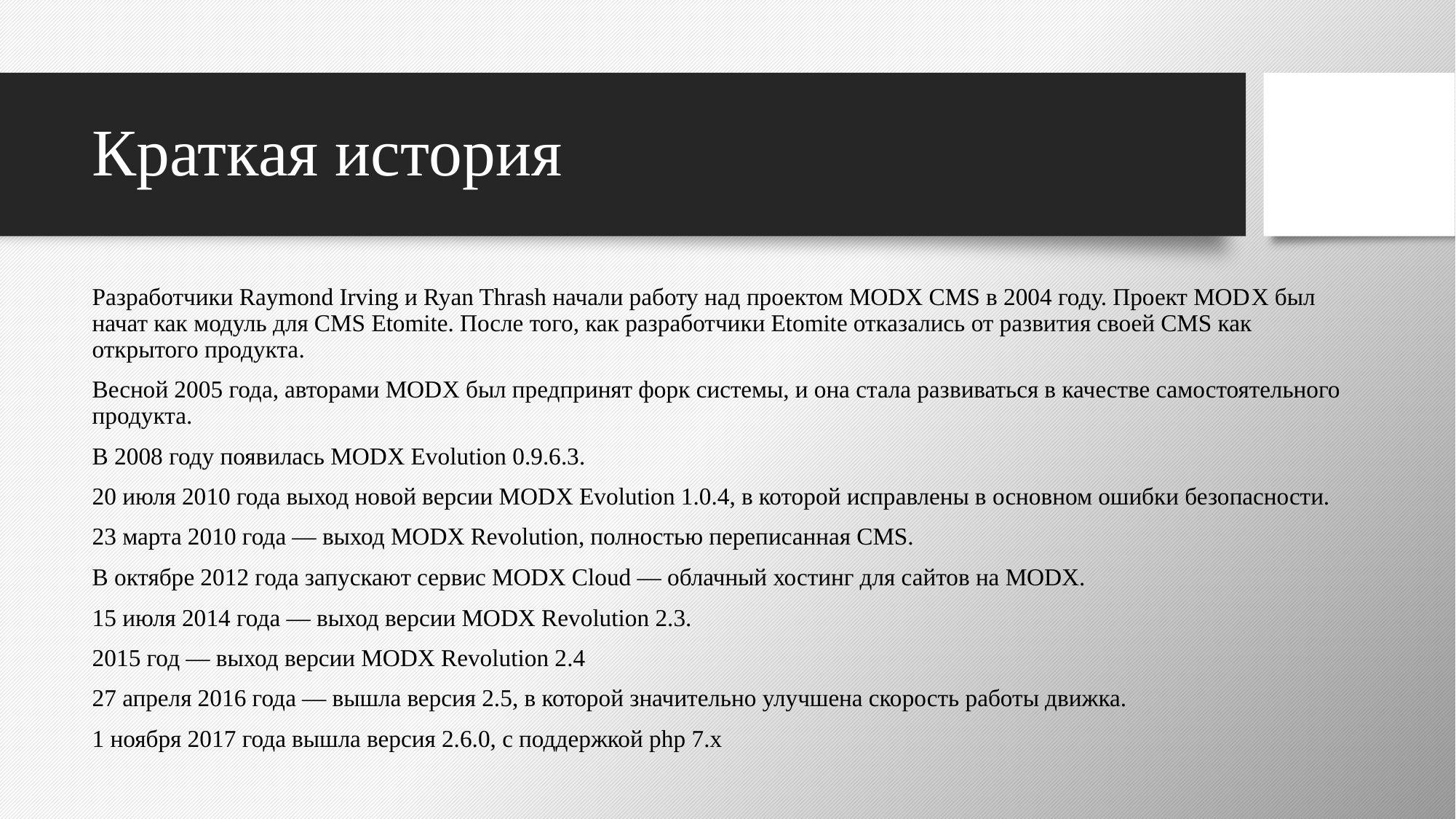

# Краткая история
Разработчики Raymond Irving и Ryan Thrash начали работу над проектом MODX CMS в 2004 году. Проект MODX был начат как модуль для CMS Etomite. После того, как разработчики Etomite отказались от развития своей CMS как открытого продукта.
Весной 2005 года, авторами MODX был предпринят форк системы, и она стала развиваться в качестве самостоятельного продукта.
В 2008 году появилась MODX Evolution 0.9.6.3.
20 июля 2010 года выход новой версии MODX Evolution 1.0.4, в которой исправлены в основном ошибки безопасности.
23 марта 2010 года — выход MODX Revolution, полностью переписанная CMS.
В октябре 2012 года запускают сервис MODX Cloud — облачный хостинг для сайтов на MODX.
15 июля 2014 года — выход версии MODX Revolution 2.3.
2015 год — выход версии MODX Revolution 2.4
27 апреля 2016 года — вышла версия 2.5, в которой значительно улучшена скорость работы движка.
1 ноября 2017 года вышла версия 2.6.0, с поддержкой php 7.x